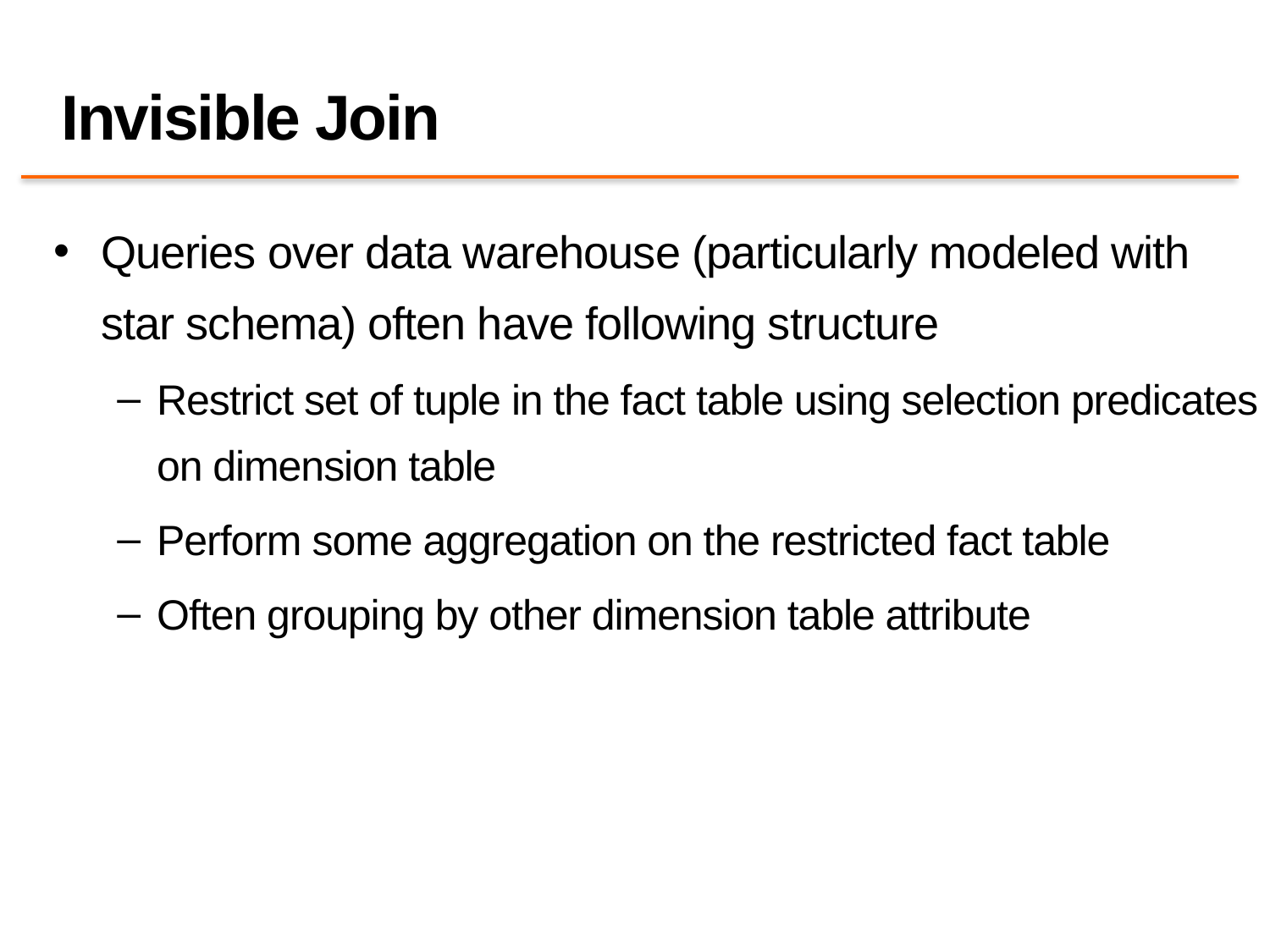

# Invisible Join
Queries over data warehouse (particularly modeled with star schema) often have following structure
Restrict set of tuple in the fact table using selection predicates on dimension table
Perform some aggregation on the restricted fact table
Often grouping by other dimension table attribute